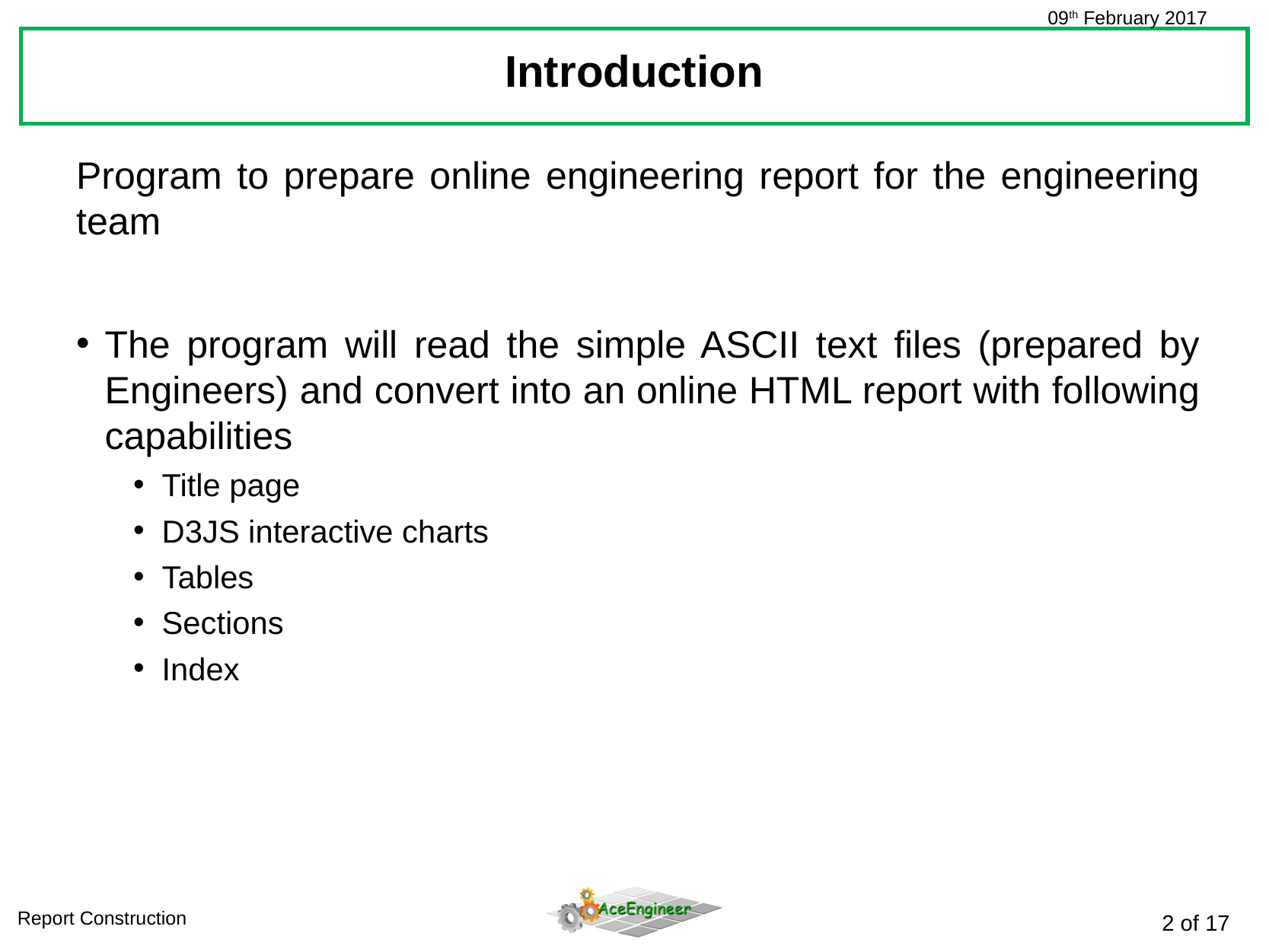

# Introduction
Program to prepare online engineering report for the engineering team

The program will read the simple ASCII text files (prepared by Engineers) and convert into an online HTML report with following capabilities
Title page
D3JS interactive charts
Tables
Sections
Index